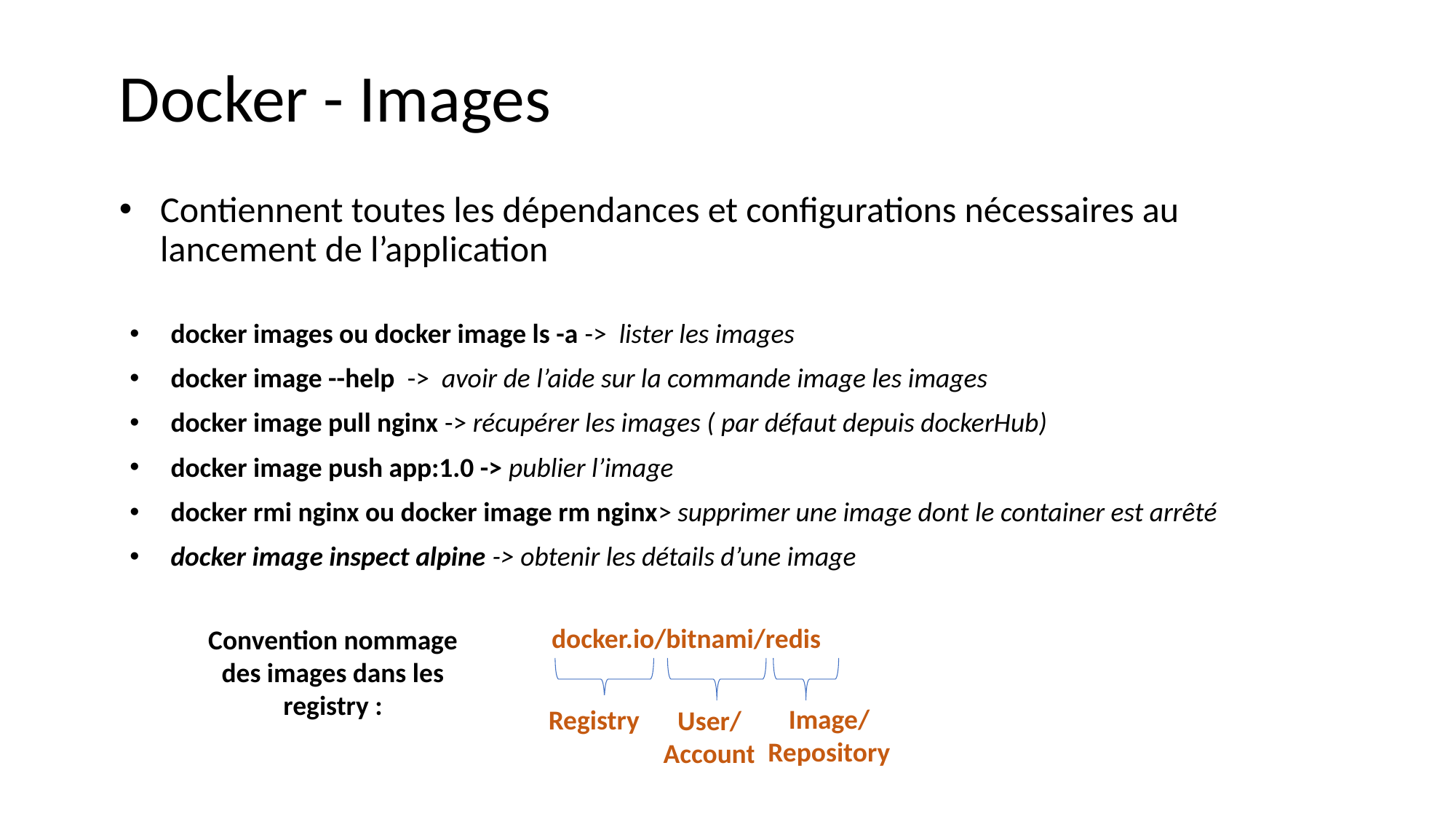

# Docker - Images
Contiennent toutes les dépendances et configurations nécessaires au lancement de l’application
docker images ou docker image ls -a ->  lister les images
docker image --help  ->  avoir de l’aide sur la commande image les images
docker image pull nginx -> récupérer les images ( par défaut depuis dockerHub)
docker image push app:1.0 -> publier l’image
docker rmi nginx ou docker image rm nginx> supprimer une image dont le container est arrêté
docker image inspect alpine -> obtenir les détails d’une image
                                               :                    docker.io/bitnami/redis
Convention nommage des images dans les registry :

Registry
Image/
Repository
User/
Account